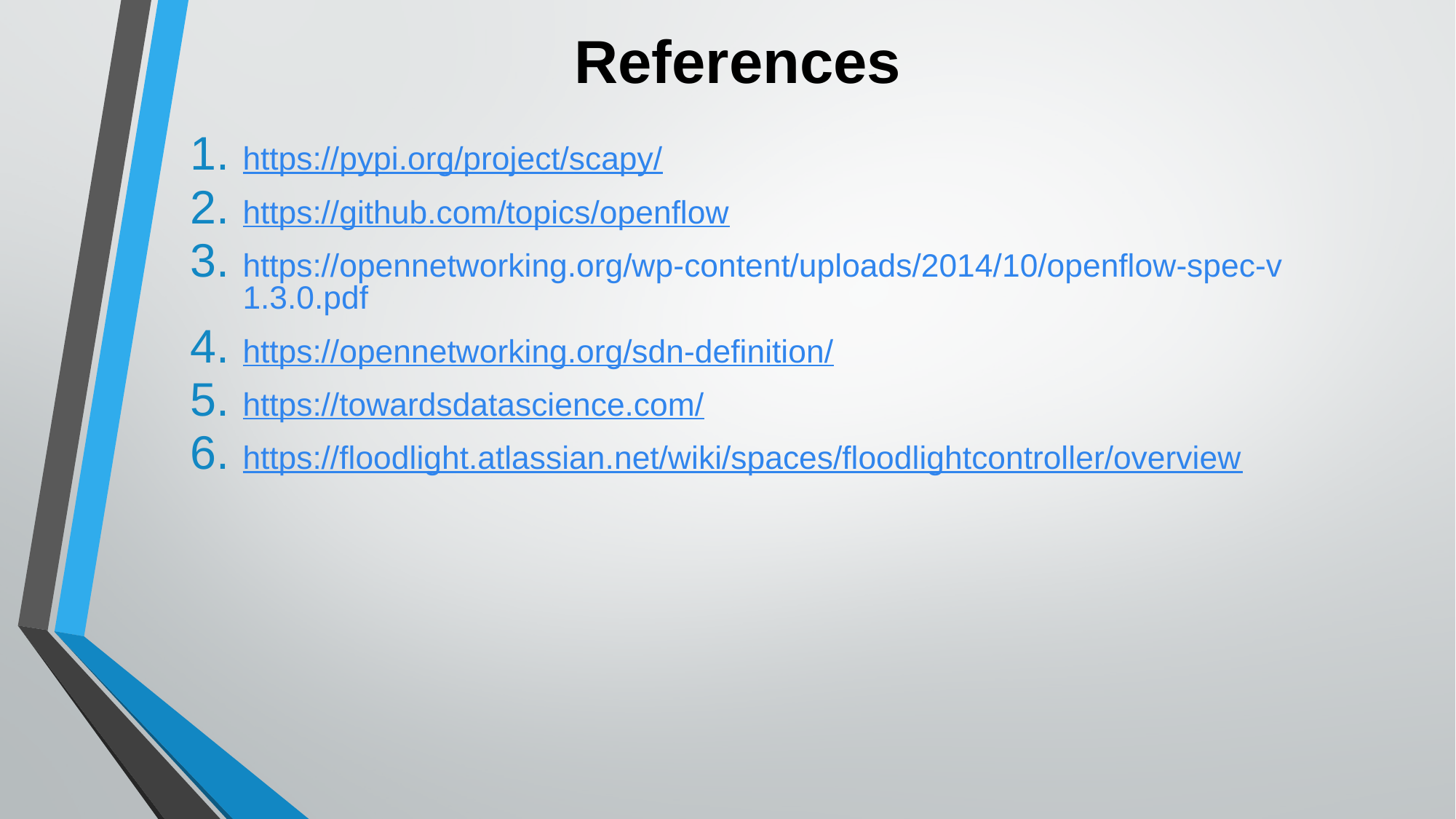

# References
https://pypi.org/project/scapy/
https://github.com/topics/openflow
https://opennetworking.org/wp-content/uploads/2014/10/openflow-spec-v1.3.0.pdf
https://opennetworking.org/sdn-definition/
https://towardsdatascience.com/
https://floodlight.atlassian.net/wiki/spaces/floodlightcontroller/overview